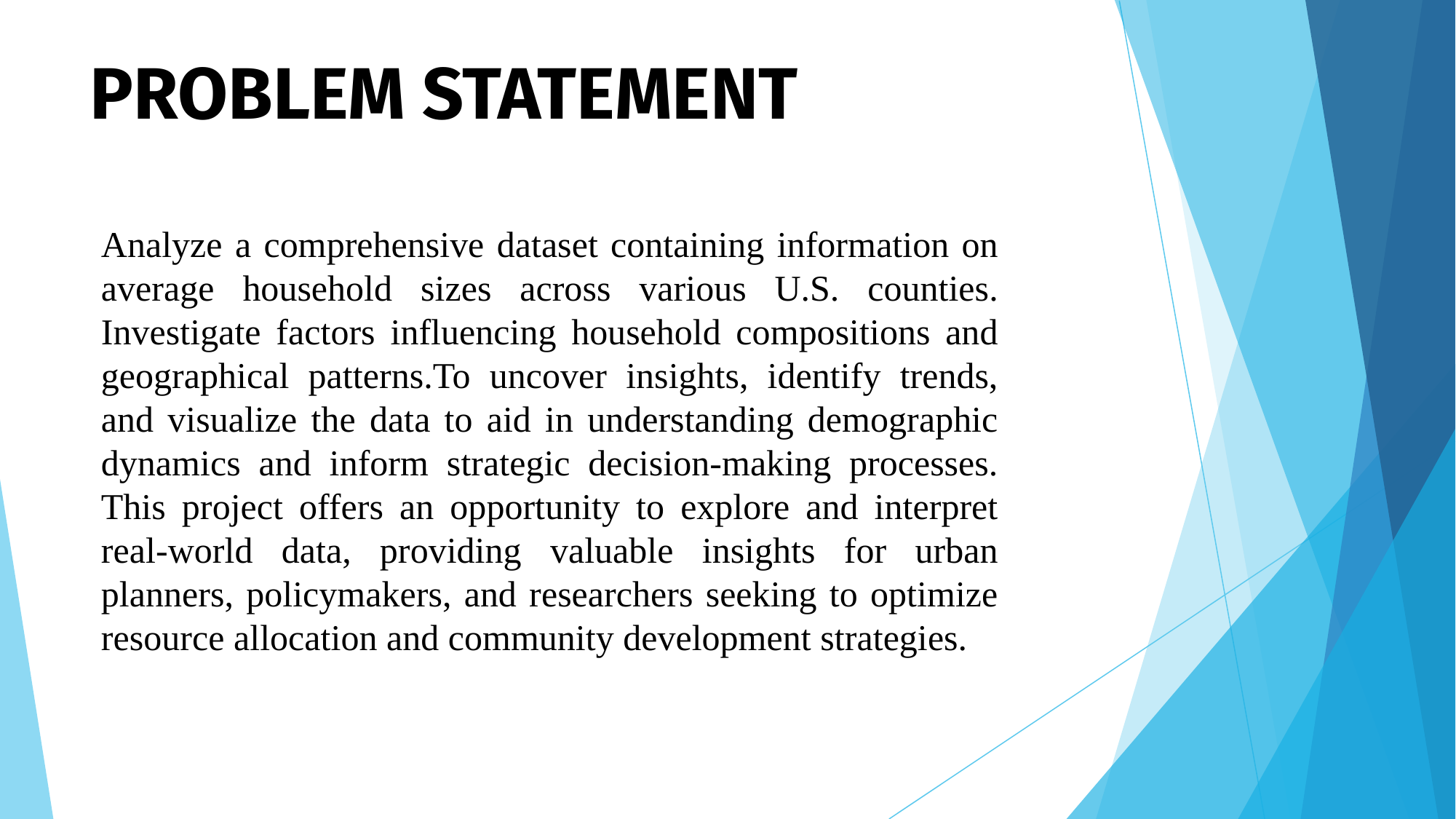

# PROBLEM STATEMENT

Analyze a comprehensive dataset containing information on average household sizes across various U.S. counties. Investigate factors influencing household compositions and geographical patterns.To uncover insights, identify trends, and visualize the data to aid in understanding demographic dynamics and inform strategic decision-making processes. This project offers an opportunity to explore and interpret real-world data, providing valuable insights for urban planners, policymakers, and researchers seeking to optimize resource allocation and community development strategies.